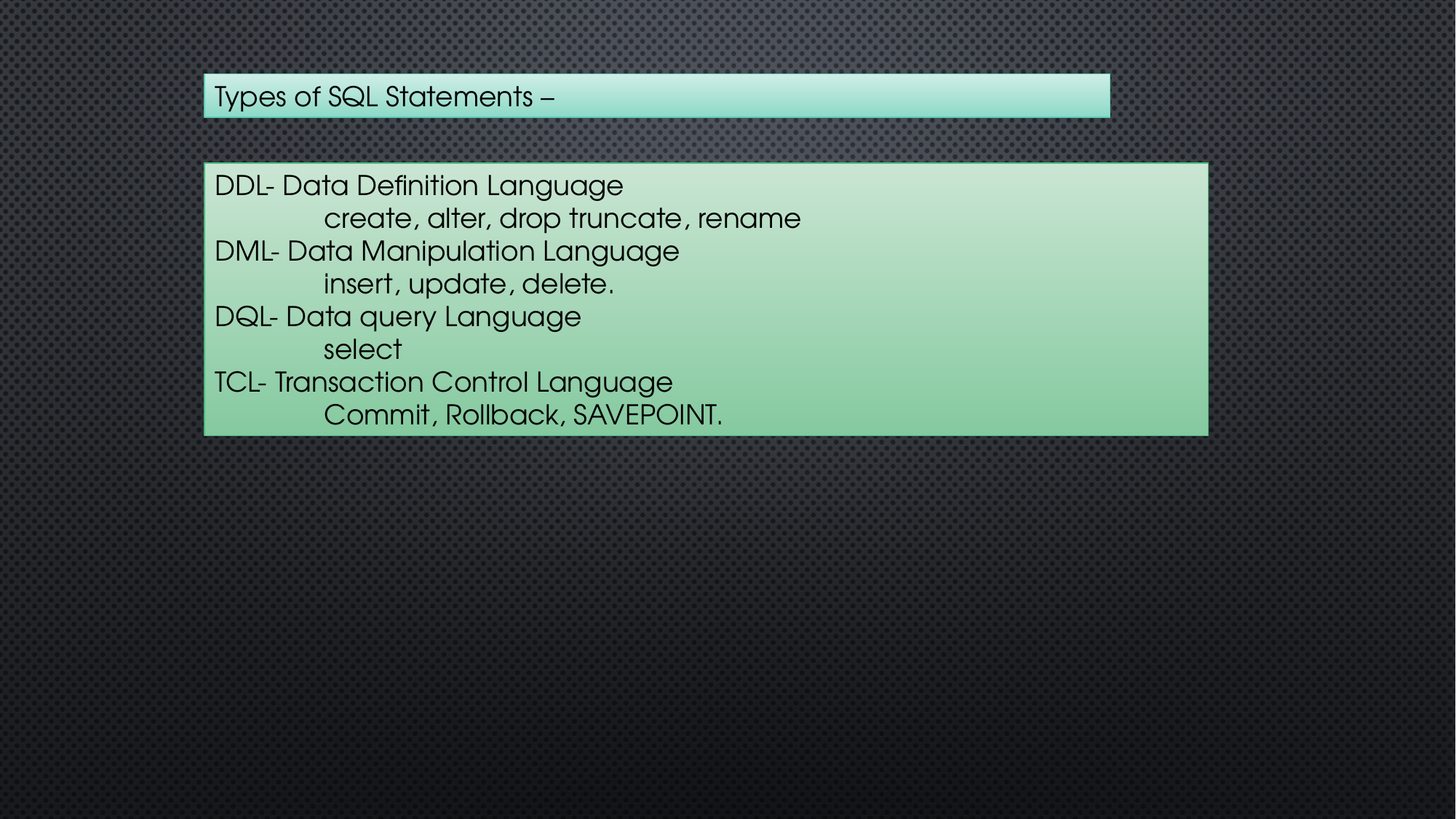

Types of SQL Statements –
DDL- Data Definition Language
	create, alter, drop truncate, rename
DML- Data Manipulation Language
	insert, update, delete.
DQL- Data query Language
	select
TCL- Transaction Control Language
	Commit, Rollback, SAVEPOINT.